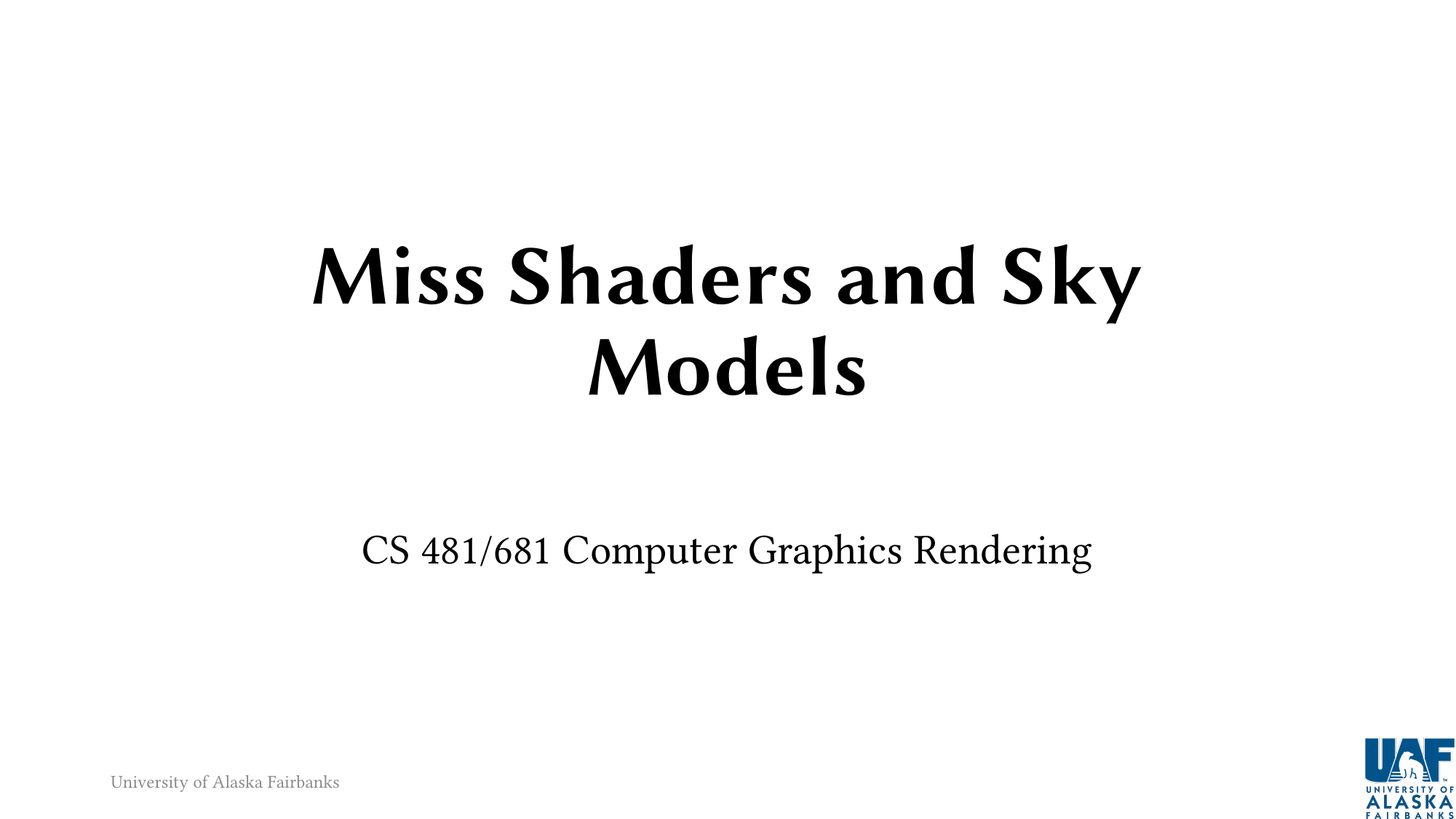

# Miss Shaders and Sky Models
CS 481/681 Computer Graphics Rendering
University of Alaska Fairbanks